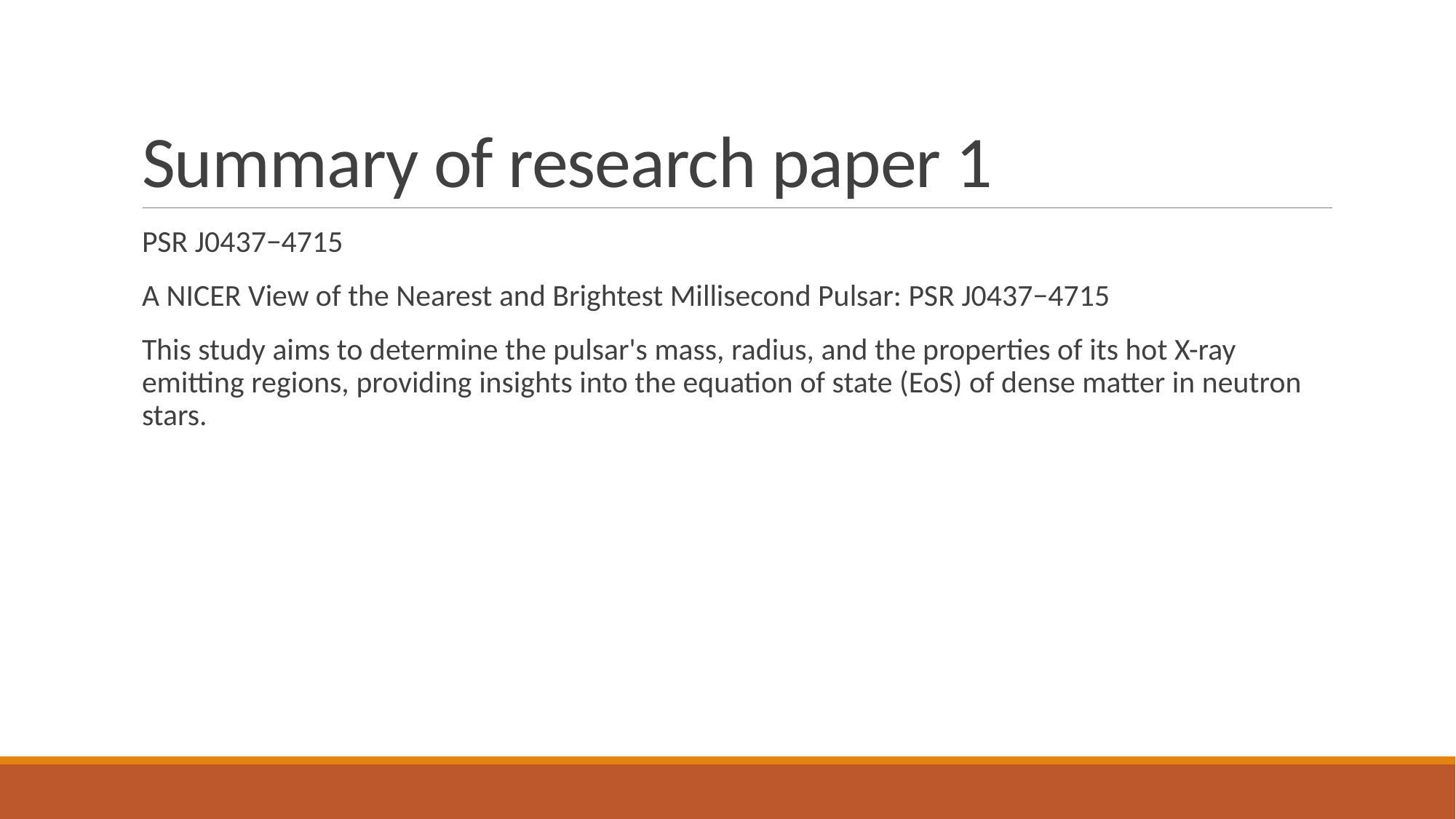

# Summary of research paper 1
PSR J0437−4715
A NICER View of the Nearest and Brightest Millisecond Pulsar: PSR J0437−4715
This study aims to determine the pulsar's mass, radius, and the properties of its hot X-ray emitting regions, providing insights into the equation of state (EoS) of dense matter in neutron stars.